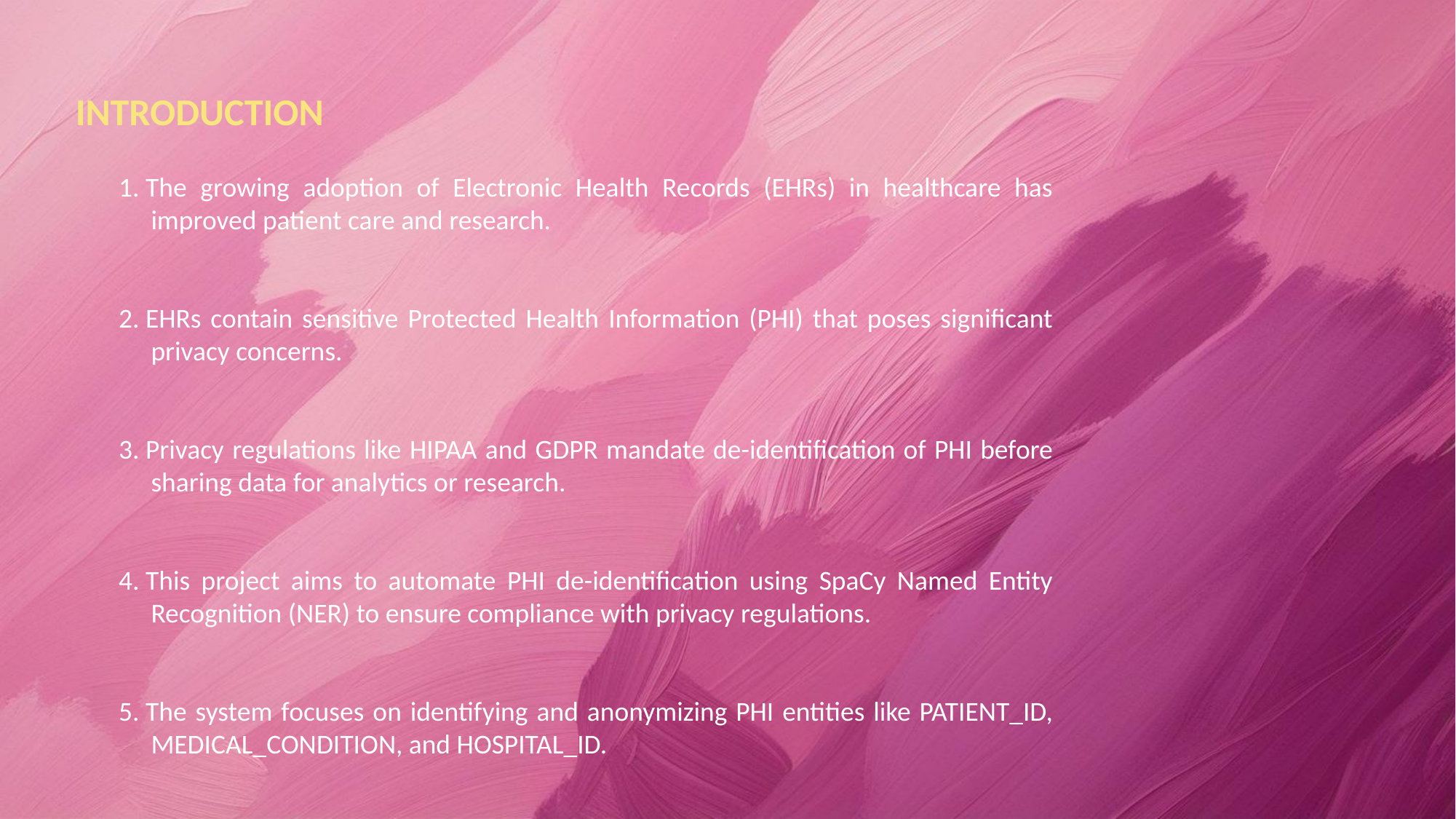

INTRODUCTION
1. The growing adoption of Electronic Health Records (EHRs) in healthcare has improved patient care and research.

2. EHRs contain sensitive Protected Health Information (PHI) that poses significant privacy concerns.

3. Privacy regulations like HIPAA and GDPR mandate de-identification of PHI before sharing data for analytics or research.

4. This project aims to automate PHI de-identification using SpaCy Named Entity Recognition (NER) to ensure compliance with privacy regulations.

5. The system focuses on identifying and anonymizing PHI entities like PATIENT_ID, MEDICAL_CONDITION, and HOSPITAL_ID.